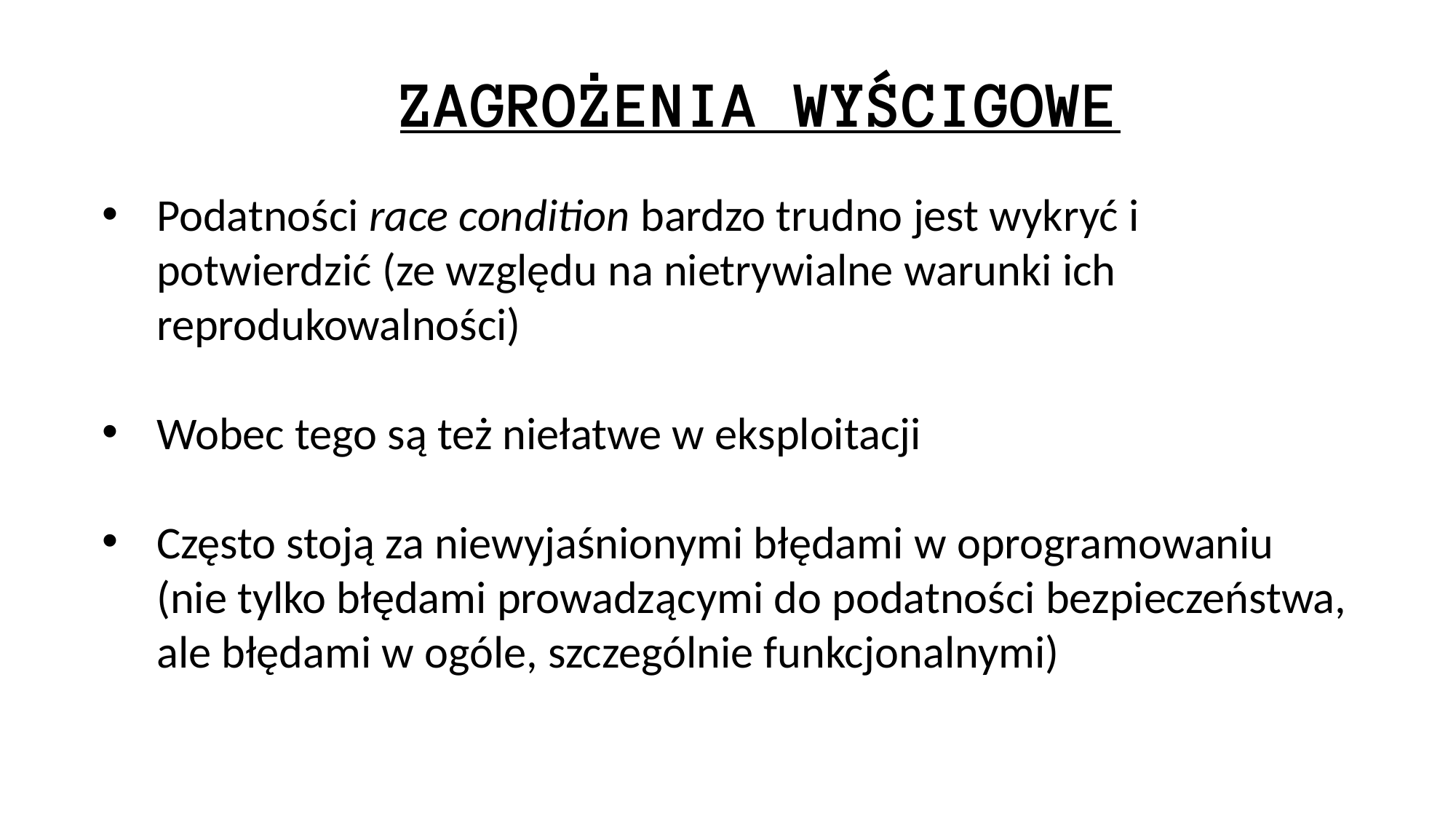

# ZAGROŻENIA WYŚCIGOWE
Podatności race condition bardzo trudno jest wykryć i potwierdzić (ze względu na nietrywialne warunki ich reprodukowalności)

Wobec tego są też niełatwe w eksploitacji

Często stoją za niewyjaśnionymi błędami w oprogramowaniu (nie tylko błędami prowadzącymi do podatności bezpieczeństwa, ale błędami w ogóle, szczególnie funkcjonalnymi)